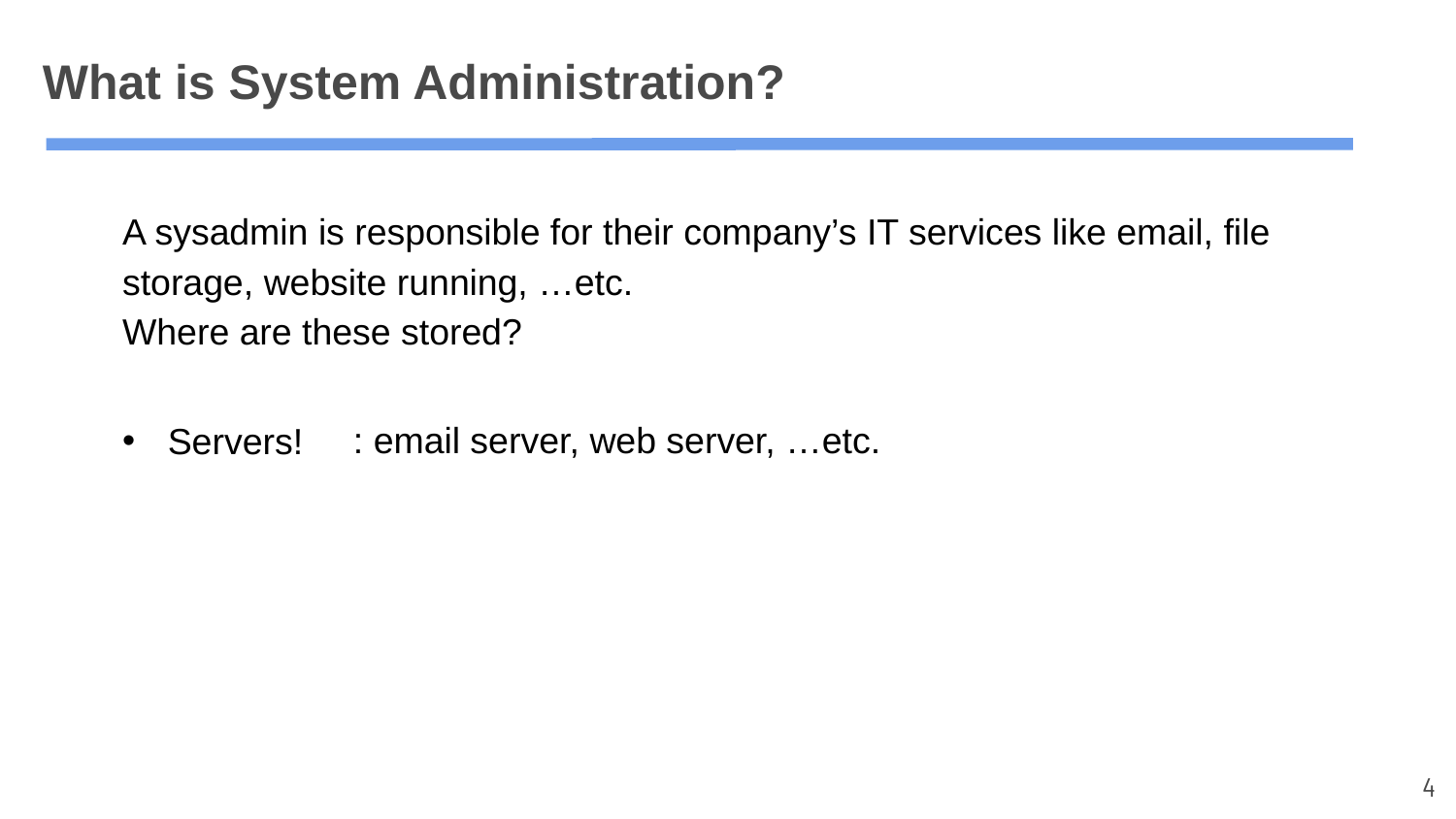

What is System Administration?
A sysadmin is responsible for their company’s IT services like email, file storage, website running, …etc.
Where are these stored?
: email server, web server, …etc.
Servers!
4